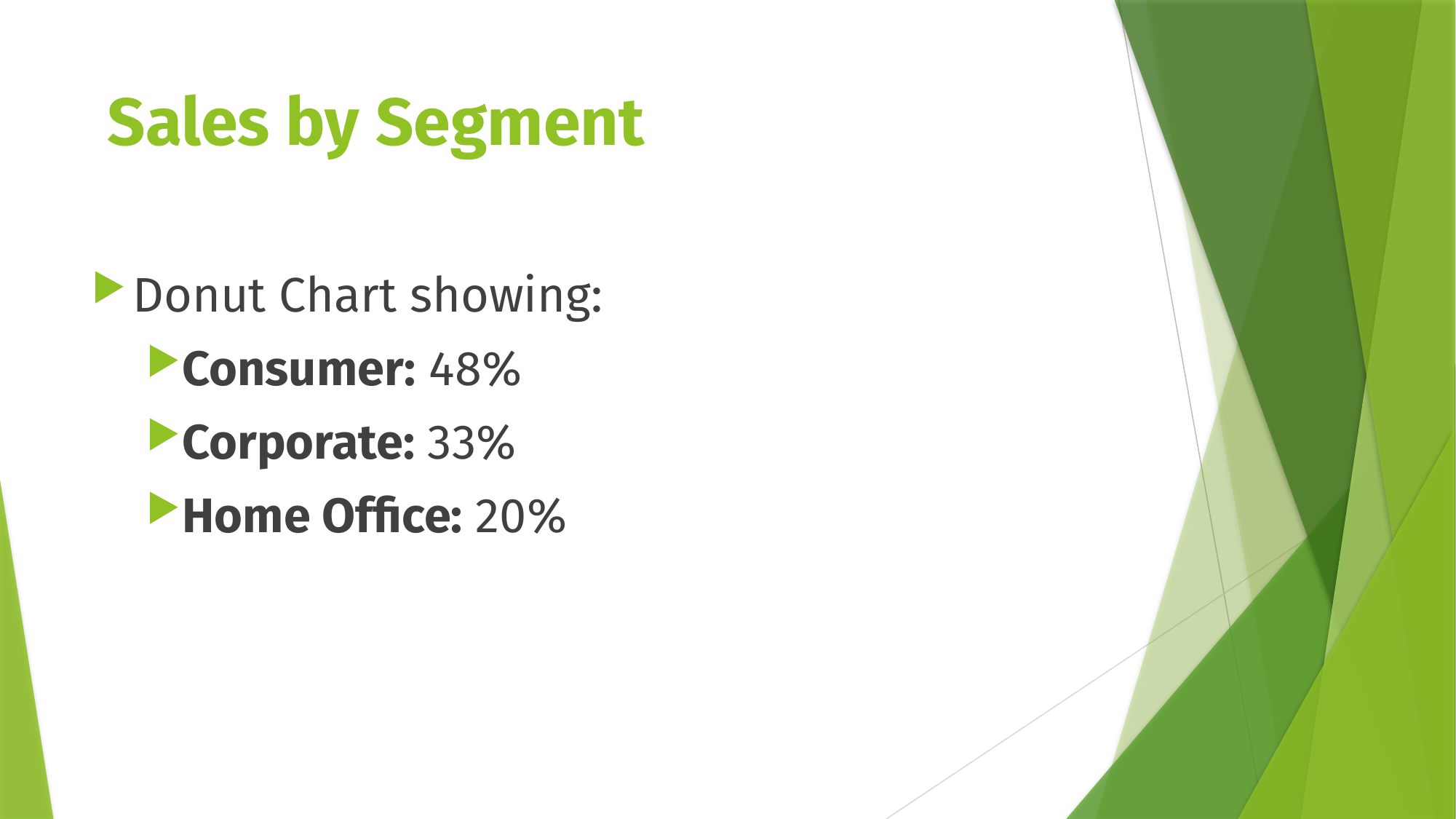

# Sales by Segment
Donut Chart showing:
Consumer: 48%
Corporate: 33%
Home Office: 20%